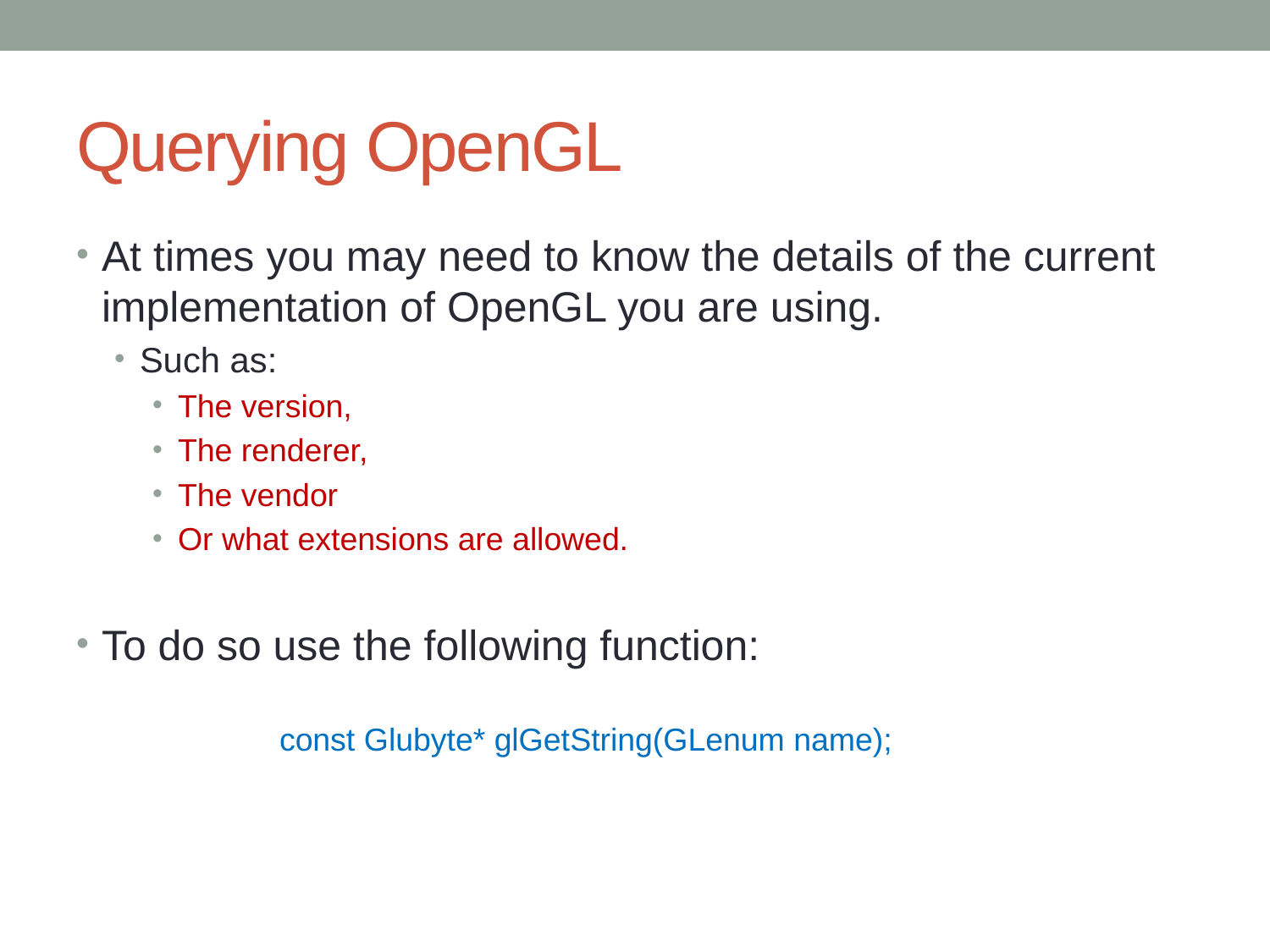

# Querying OpenGL
At times you may need to know the details of the current implementation of OpenGL you are using.
Such as:
The version,
The renderer,
The vendor
Or what extensions are allowed.

To do so use the following function:

	const Glubyte* glGetString(GLenum name);